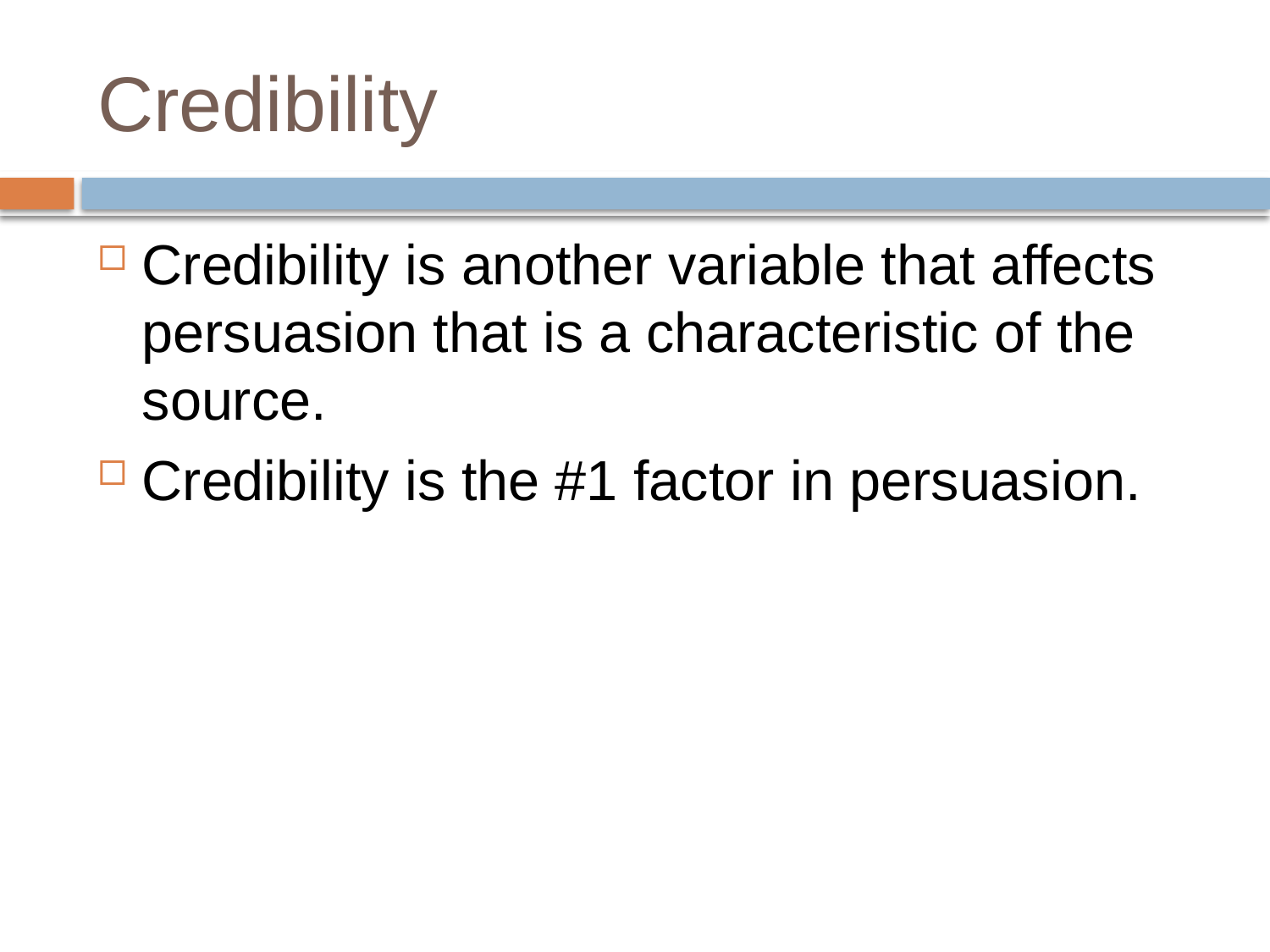

# Credibility
Credibility is another variable that affects persuasion that is a characteristic of the source.
Credibility is the #1 factor in persuasion.